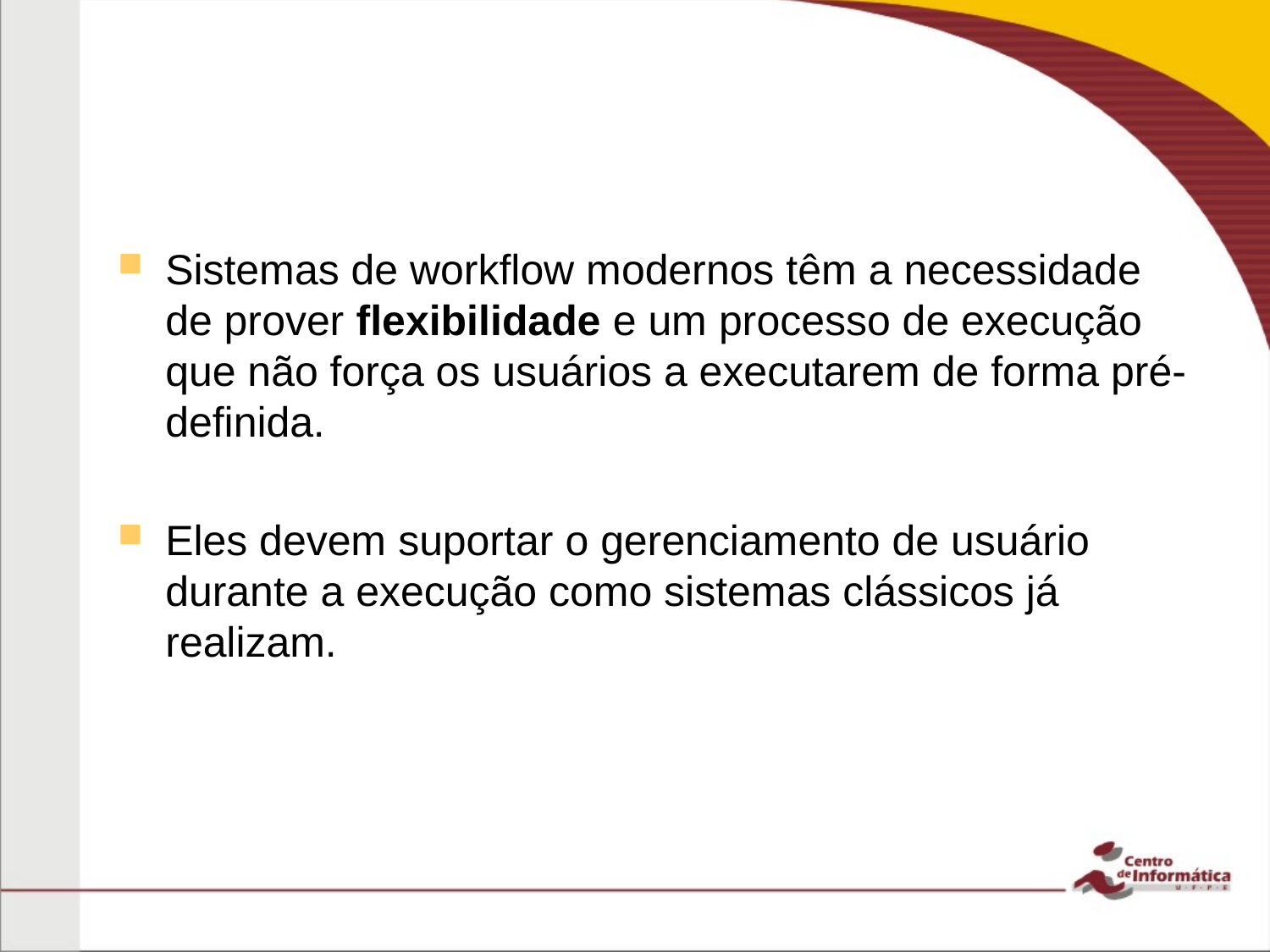

#
Sistemas de workflow modernos têm a necessidade de prover flexibilidade e um processo de execução que não força os usuários a executarem de forma pré-definida.

Eles devem suportar o gerenciamento de usuário durante a execução como sistemas clássicos já realizam.